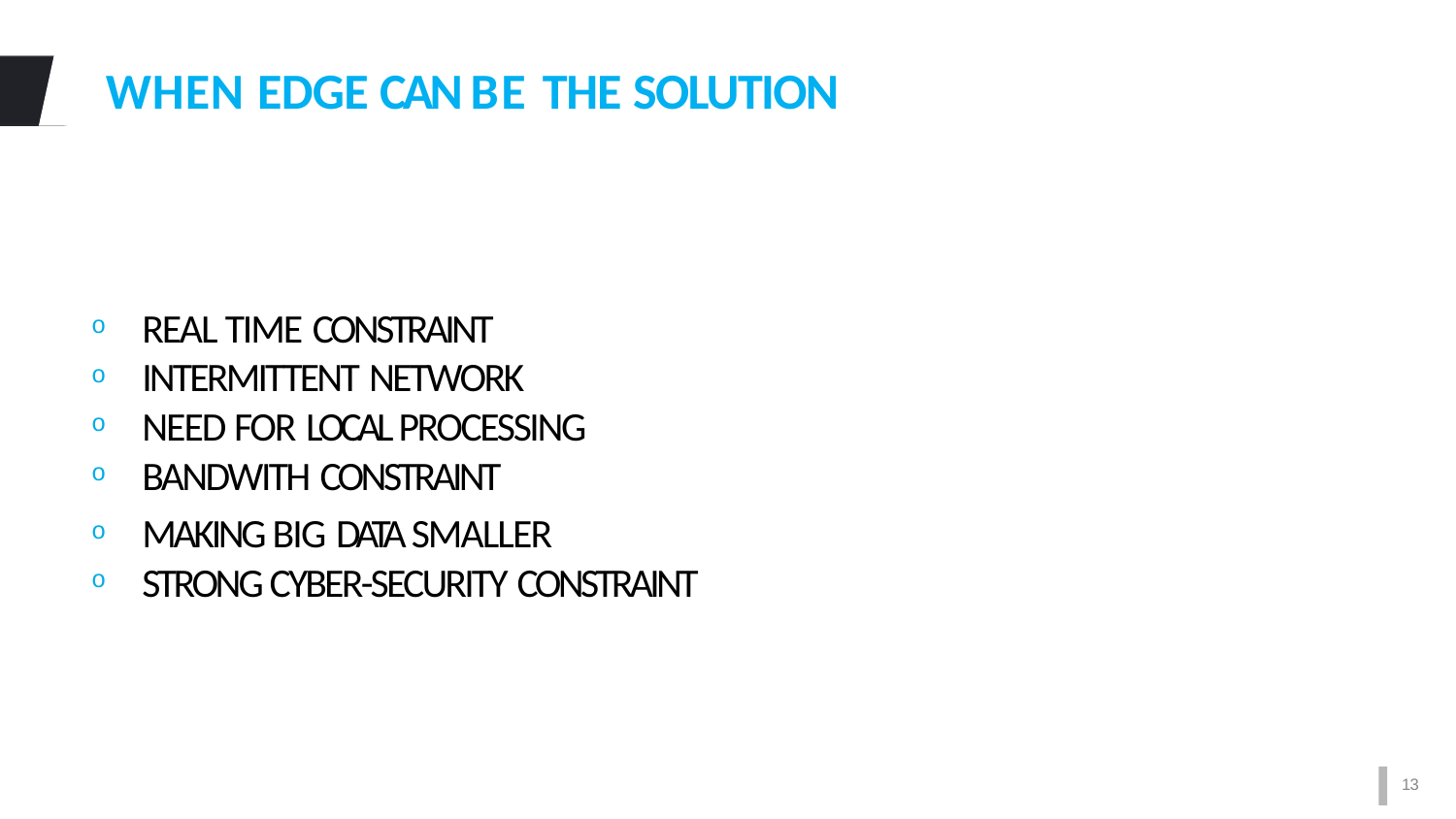

# WHEN EDGE CAN BE THE SOLUTION
REAL TIME CONSTRAINT
INTERMITTENT NETWORK
NEED FOR LOCAL PROCESSING
BANDWITH CONSTRAINT
MAKING BIG DATA SMALLER
STRONG CYBER-SECURITY CONSTRAINT
13